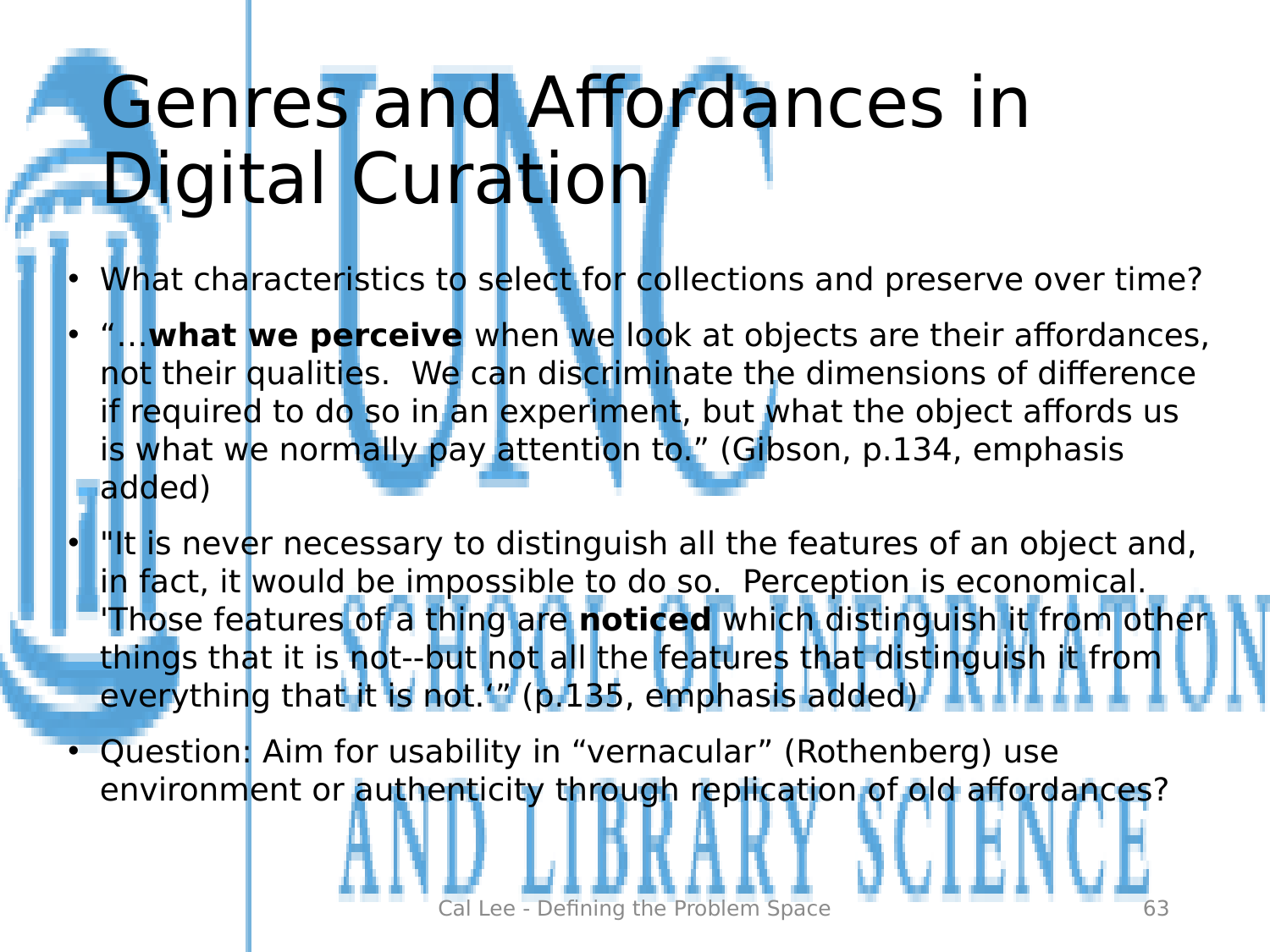

# Genres and Affordances in Digital Curation
What characteristics to select for collections and preserve over time?
“…what we perceive when we look at objects are their affordances, not their qualities.  We can discriminate the dimensions of difference if required to do so in an experiment, but what the object affords us is what we normally pay attention to.” (Gibson, p.134, emphasis added)
"It is never necessary to distinguish all the features of an object and, in fact, it would be impossible to do so.  Perception is economical.  'Those features of a thing are noticed which distinguish it from other things that it is not--but not all the features that distinguish it from everything that it is not.‘” (p.135, emphasis added)
Question: Aim for usability in “vernacular” (Rothenberg) use environment or authenticity through replication of old affordances?
Cal Lee - Defining the Problem Space
63